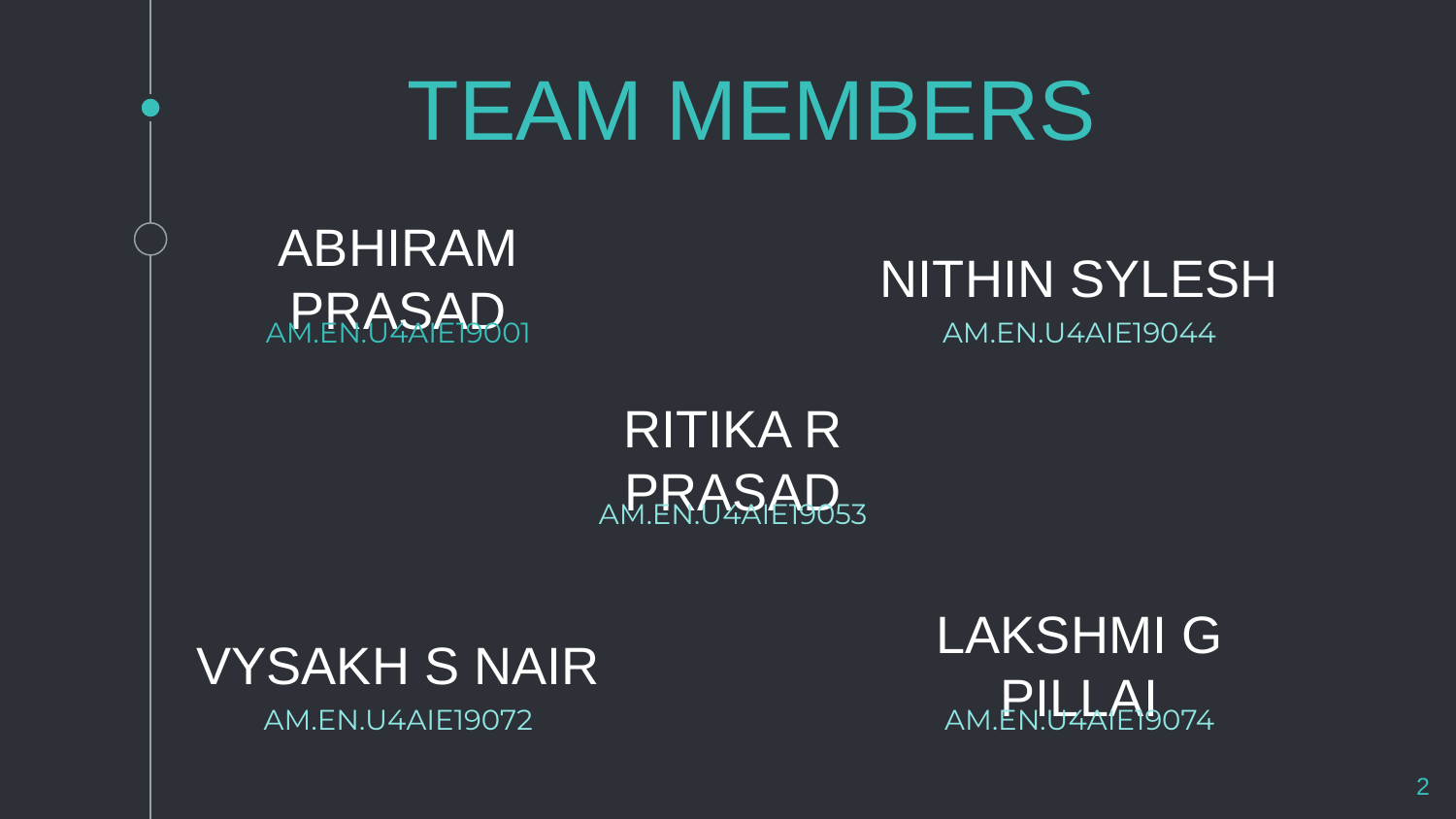

TEAM MEMBERS
ABHIRAM PRASAD
NITHIN SYLESH
AM.EN.U4AIE19001
AM.EN.U4AIE19044
RITIKA R PRASAD
AM.EN.U4AIE19053
VYSAKH S NAIR
LAKSHMI G PILLAI
AM.EN.U4AIE19072
AM.EN.U4AIE19074
2